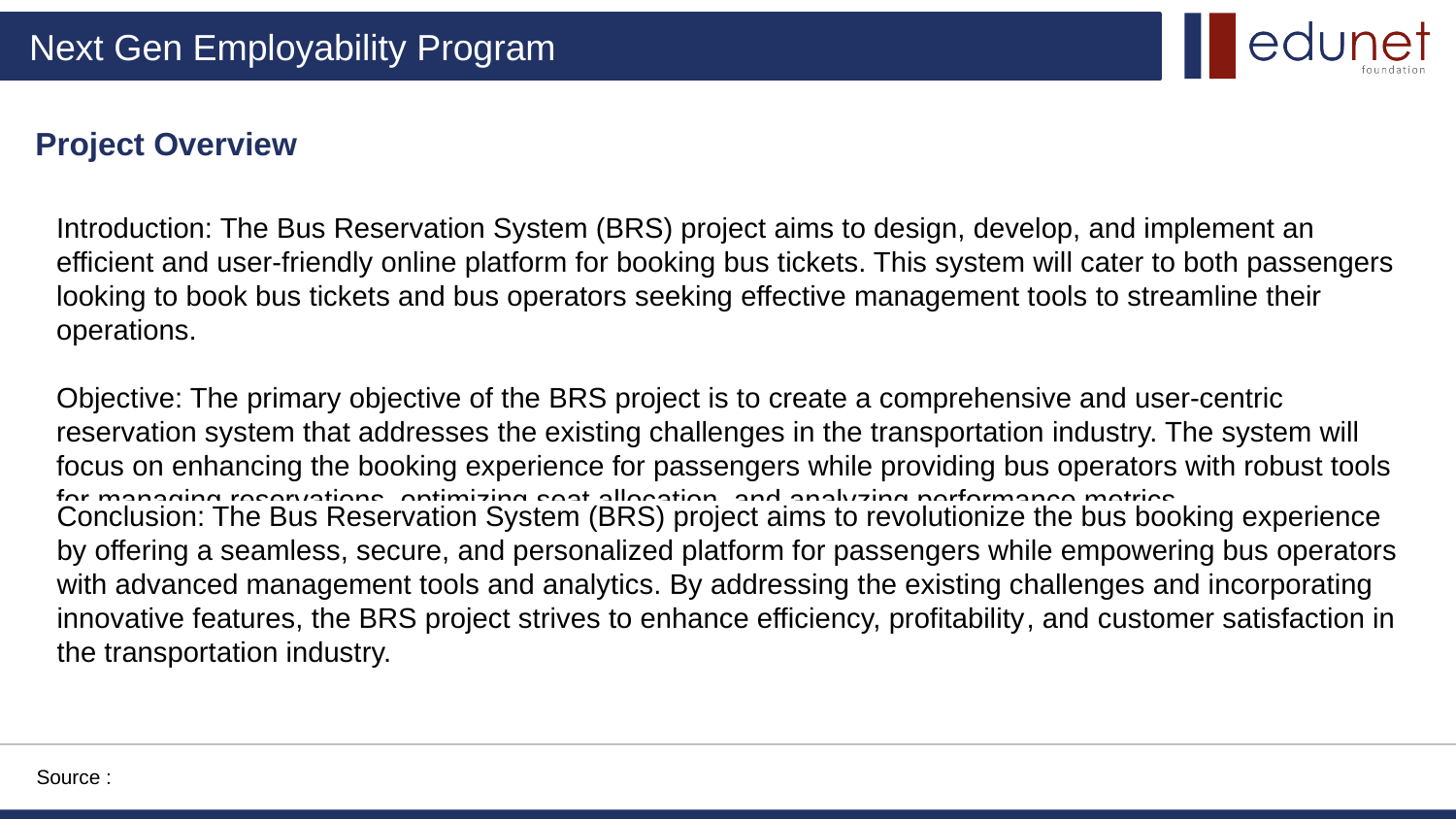

Project Overview
Introduction: The Bus Reservation System (BRS) project aims to design, develop, and implement an efficient and user-friendly online platform for booking bus tickets. This system will cater to both passengers looking to book bus tickets and bus operators seeking effective management tools to streamline their operations.

Objective: The primary objective of the BRS project is to create a comprehensive and user-centric reservation system that addresses the existing challenges in the transportation industry. The system will focus on enhancing the booking experience for passengers while providing bus operators with robust tools for managing reservations, optimizing seat allocation, and analyzing performance metrics.

Conclusion: The Bus Reservation System (BRS) project aims to revolutionize the bus booking experience by offering a seamless, secure, and personalized platform for passengers while empowering bus operators with advanced management tools and analytics. By addressing the existing challenges and incorporating innovative features, the BRS project strives to enhance efficiency, profitability, and customer satisfaction in the transportation industry.

Source :